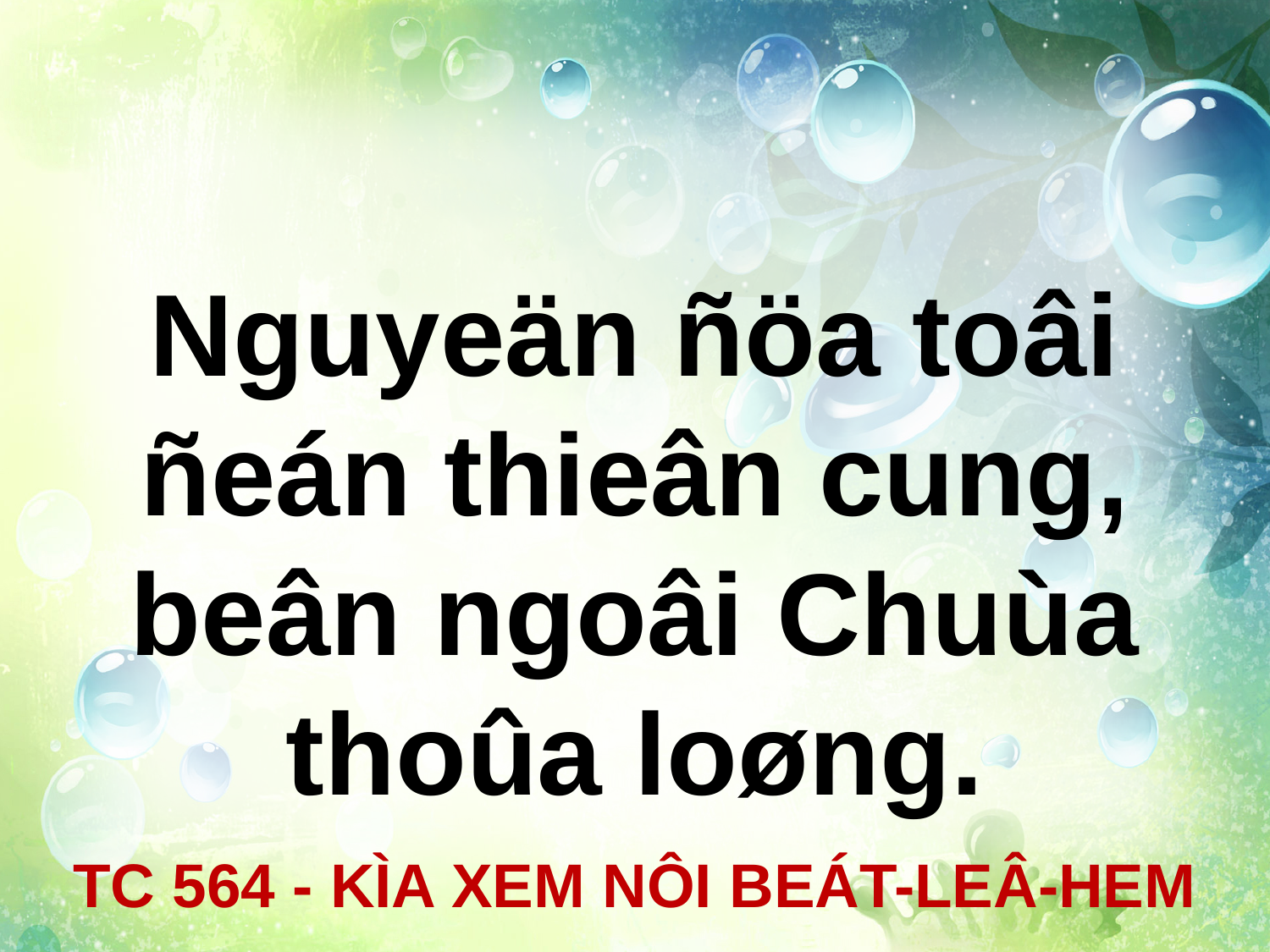

Nguyeän ñöa toâi ñeán thieân cung, beân ngoâi Chuùa thoûa loøng.
TC 564 - KÌA XEM NÔI BEÁT-LEÂ-HEM